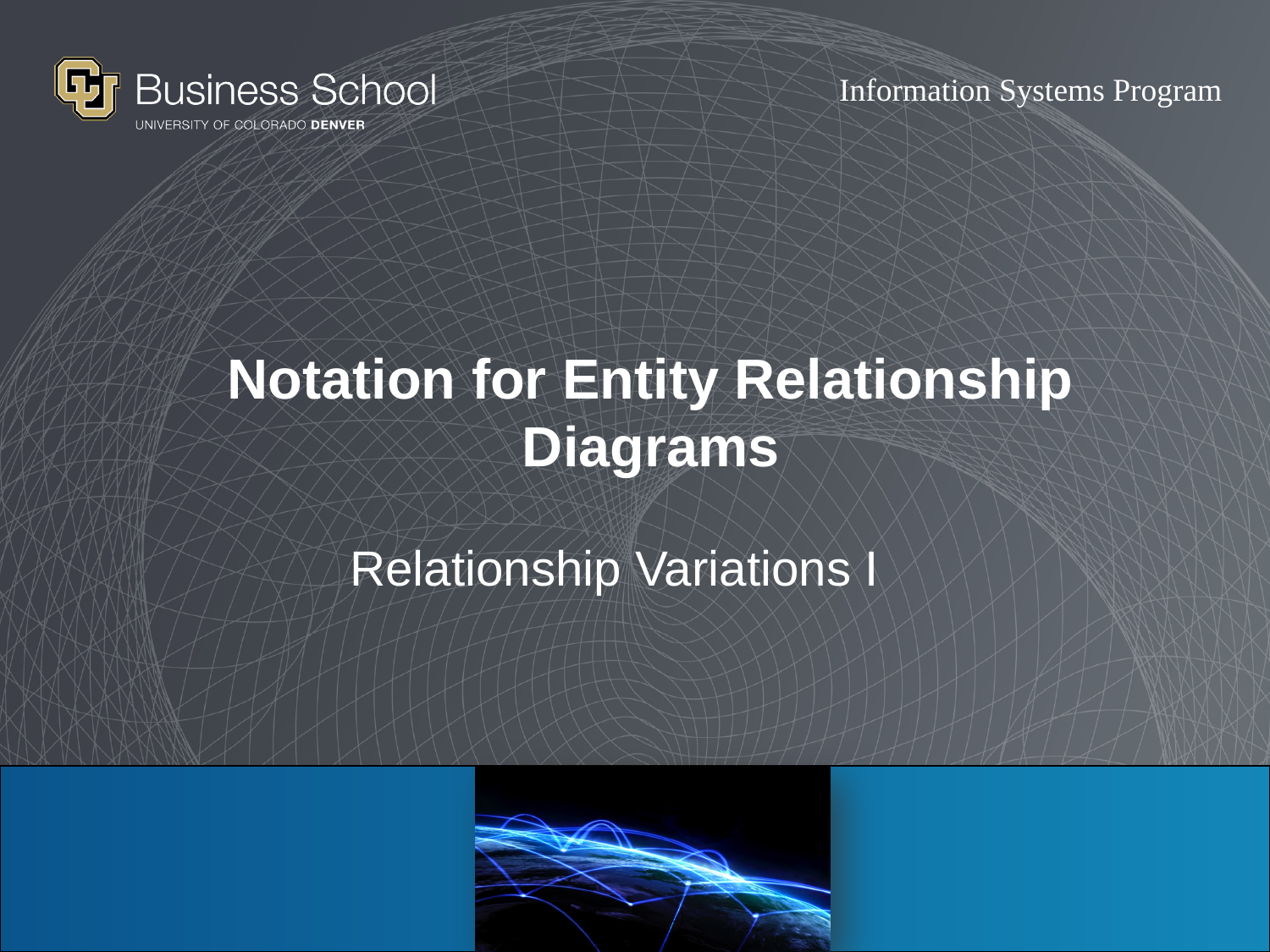

# Notation for Entity Relationship Diagrams
 Relationship Variations I